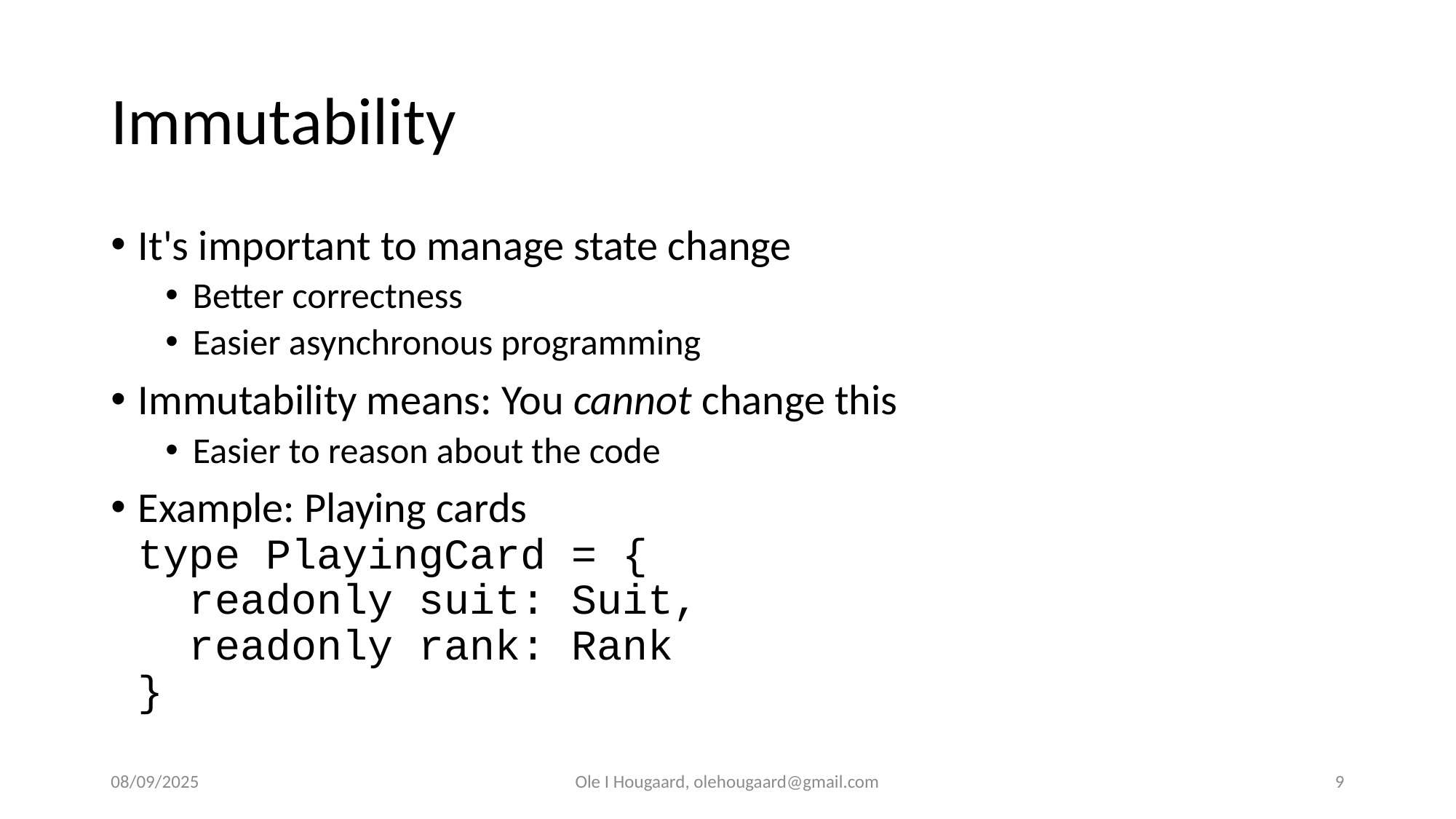

# Immutability
It's important to manage state change
Better correctness
Easier asynchronous programming
Immutability means: You cannot change this
Easier to reason about the code
Example: Playing cards
type PlayingCard = {
  readonly suit: Suit,
  readonly rank: Rank
}

08/09/2025
Ole I Hougaard, olehougaard@gmail.com
9